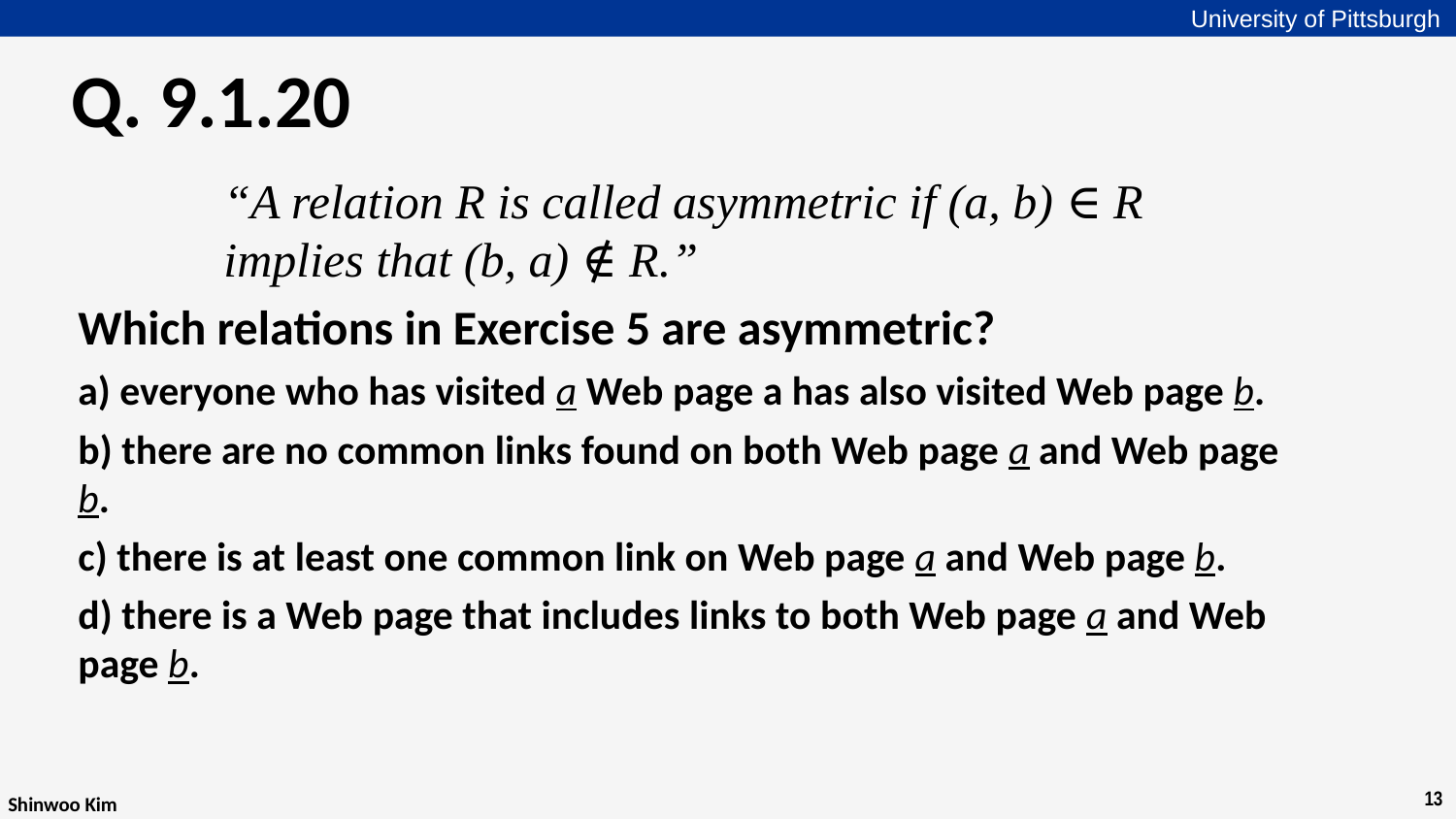

# Q. 9.1.20
	“A relation R is called asymmetric if (a, b) ∈ R 		implies that (b, a) ∉ R.”
Which relations in Exercise 5 are asymmetric?
a) everyone who has visited a Web page a has also visited Web page b.
b) there are no common links found on both Web page a and Web page b.
c) there is at least one common link on Web page a and Web page b.
d) there is a Web page that includes links to both Web page a and Web page b.